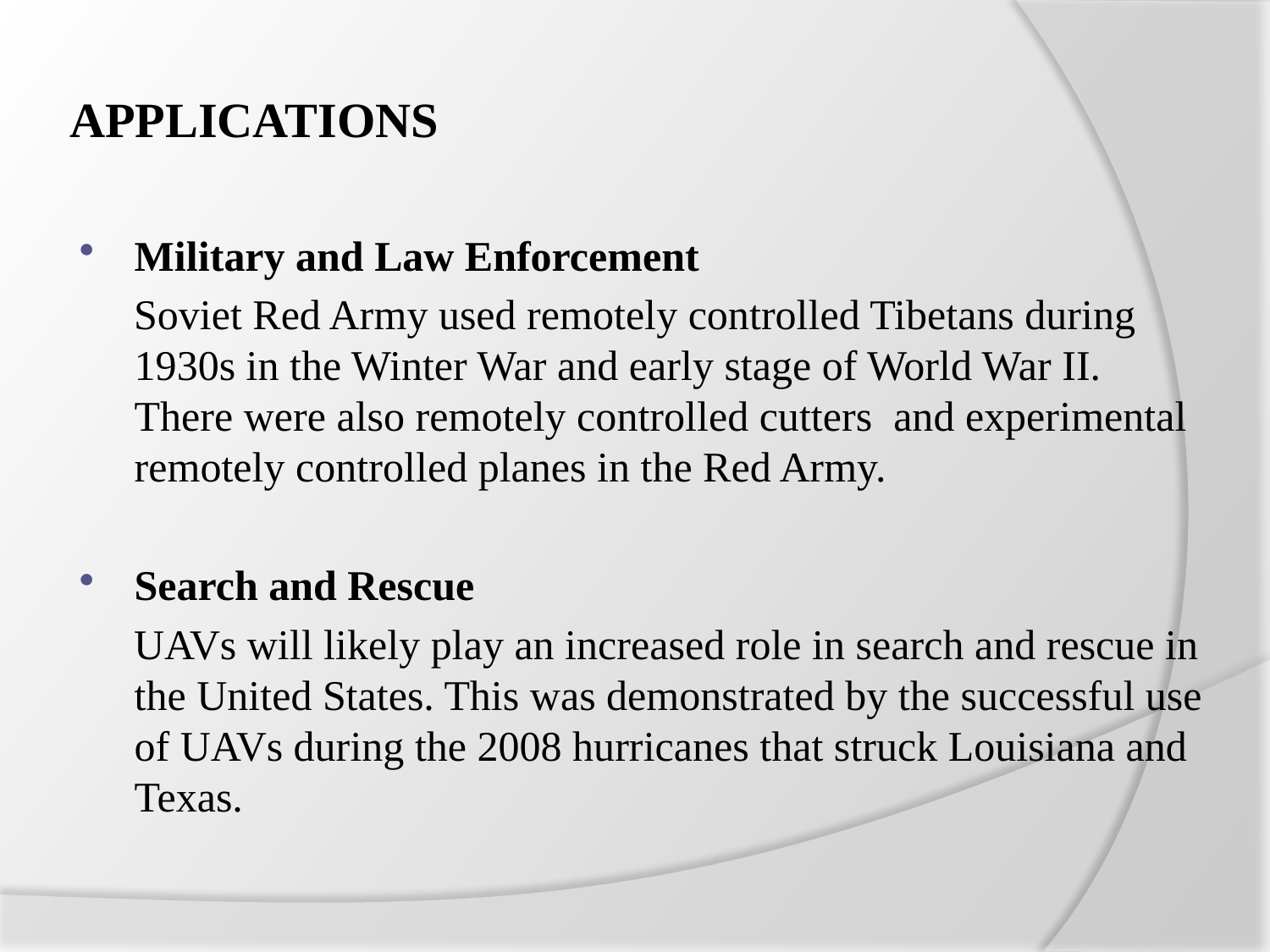

# APPLICATIONS
Military and Law Enforcement
     Soviet Red Army used remotely controlled Tibetans during 1930s in the Winter War and early stage of World War II. There were also remotely controlled cutters  and experimental  remotely controlled planes in the Red Army.

Search and Rescue
     UAVs will likely play an increased role in search and rescue in the United States. This was demonstrated by the successful use of UAVs during the 2008 hurricanes that struck Louisiana and Texas.